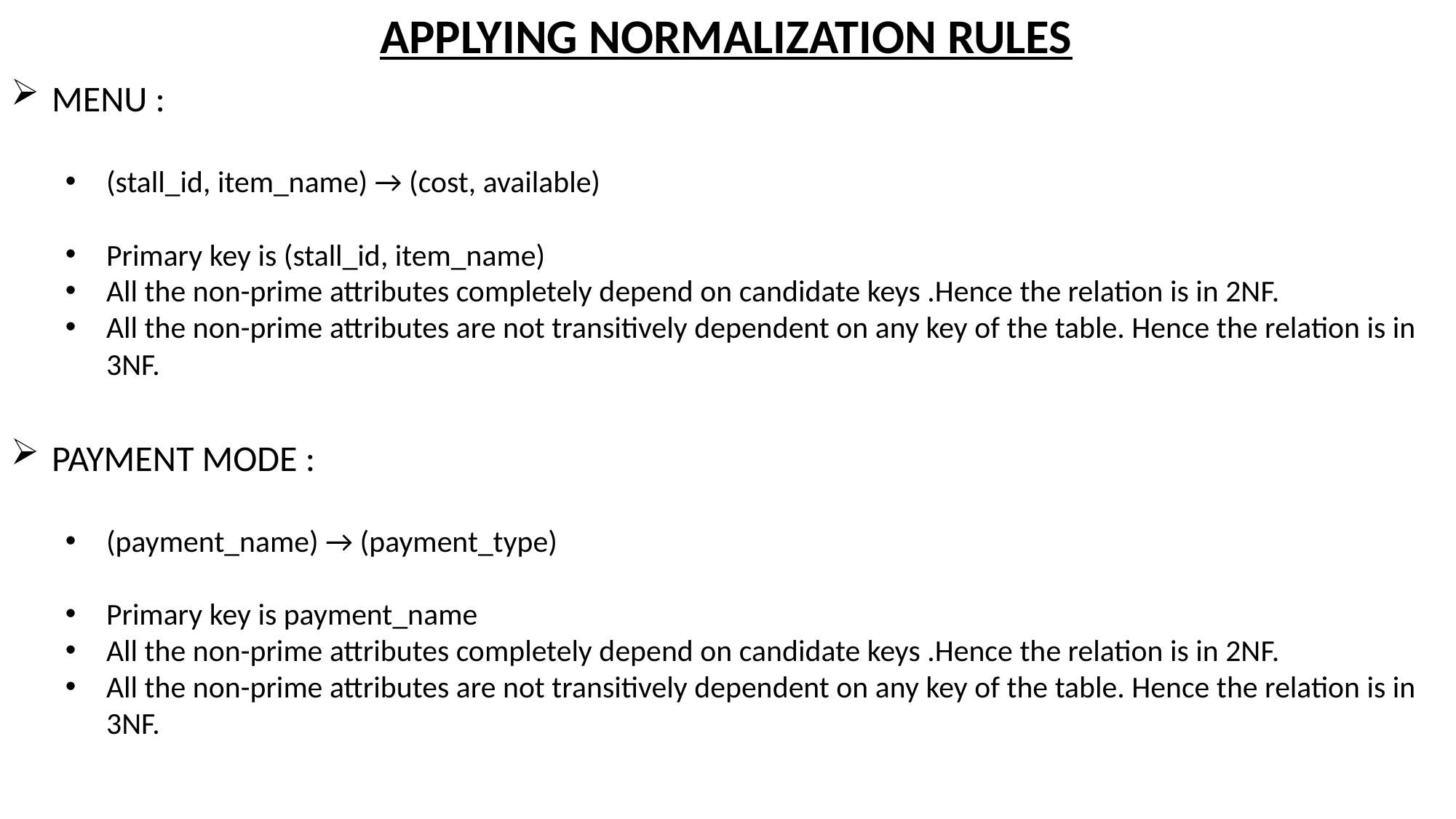

APPLYING NORMALIZATION RULES
MENU :

(stall_id, item_name) → (cost, available)

Primary key is (stall_id, item_name)
All the non-prime attributes completely depend on candidate keys .Hence the relation is in 2NF.
All the non-prime attributes are not transitively dependent on any key of the table. Hence the relation is in 3NF.
PAYMENT MODE :

(payment_name) → (payment_type)

Primary key is payment_name
All the non-prime attributes completely depend on candidate keys .Hence the relation is in 2NF.
All the non-prime attributes are not transitively dependent on any key of the table. Hence the relation is in 3NF.